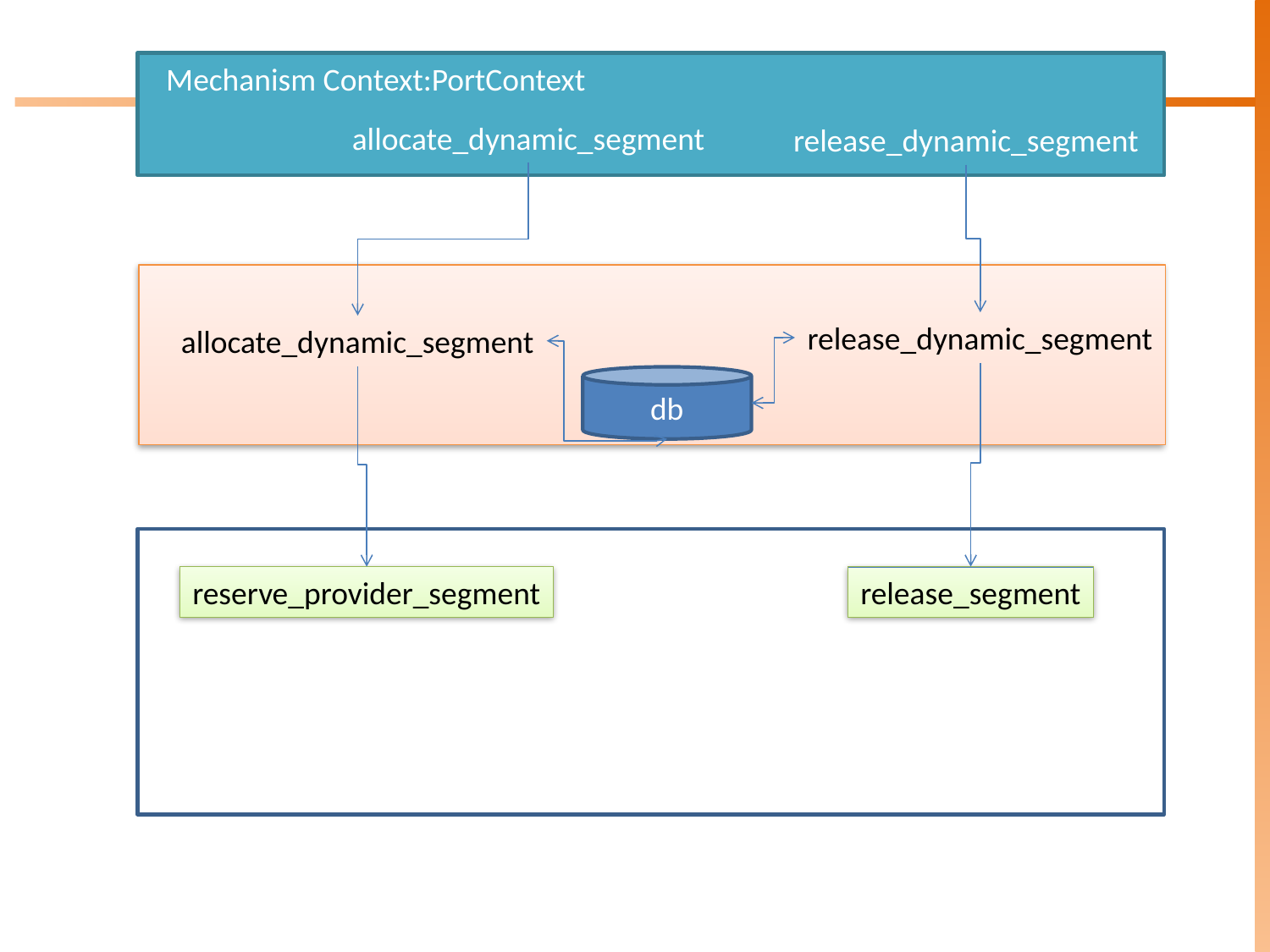

Mechanism Context:PortContext

allocate_dynamic_segment
release_dynamic_segment

release_dynamic_segment
allocate_dynamic_segment
db

reserve_provider_segment
release_segment